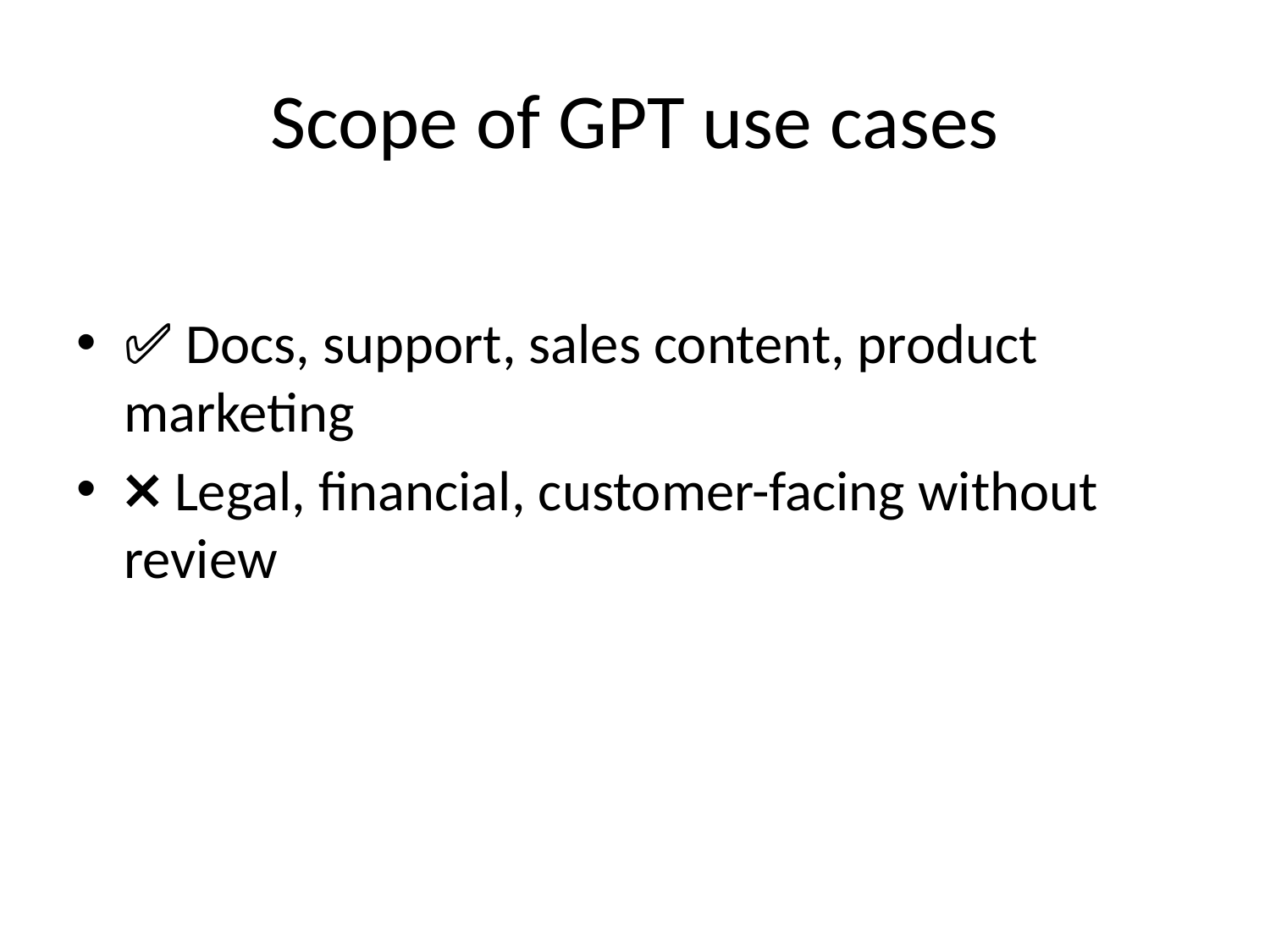

# Scope of GPT use cases

✅ Docs, support, sales content, product marketing
❌ Legal, financial, customer-facing without review